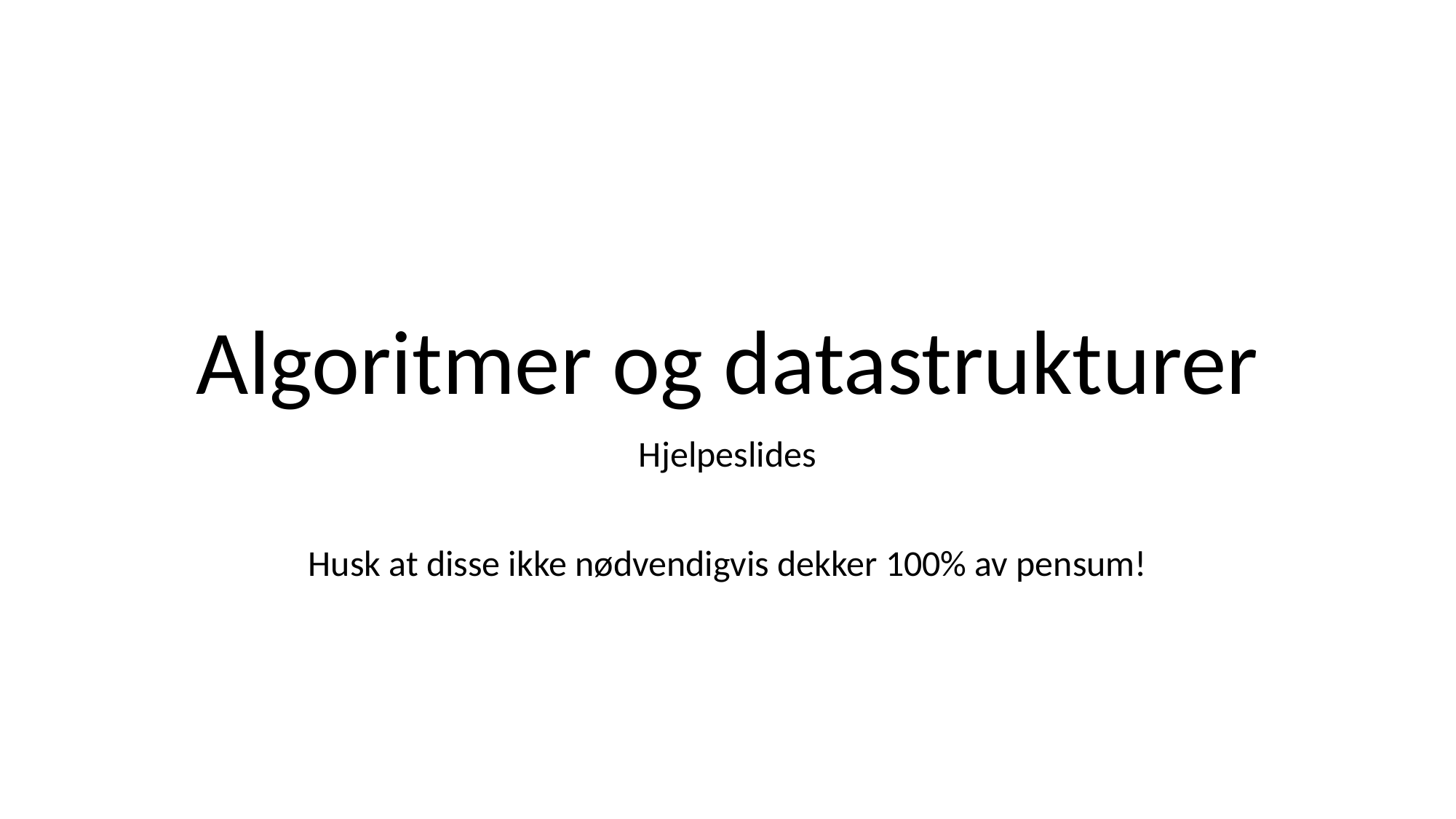

# Algoritmer og datastrukturer
Hjelpeslides

Husk at disse ikke nødvendigvis dekker 100% av pensum!